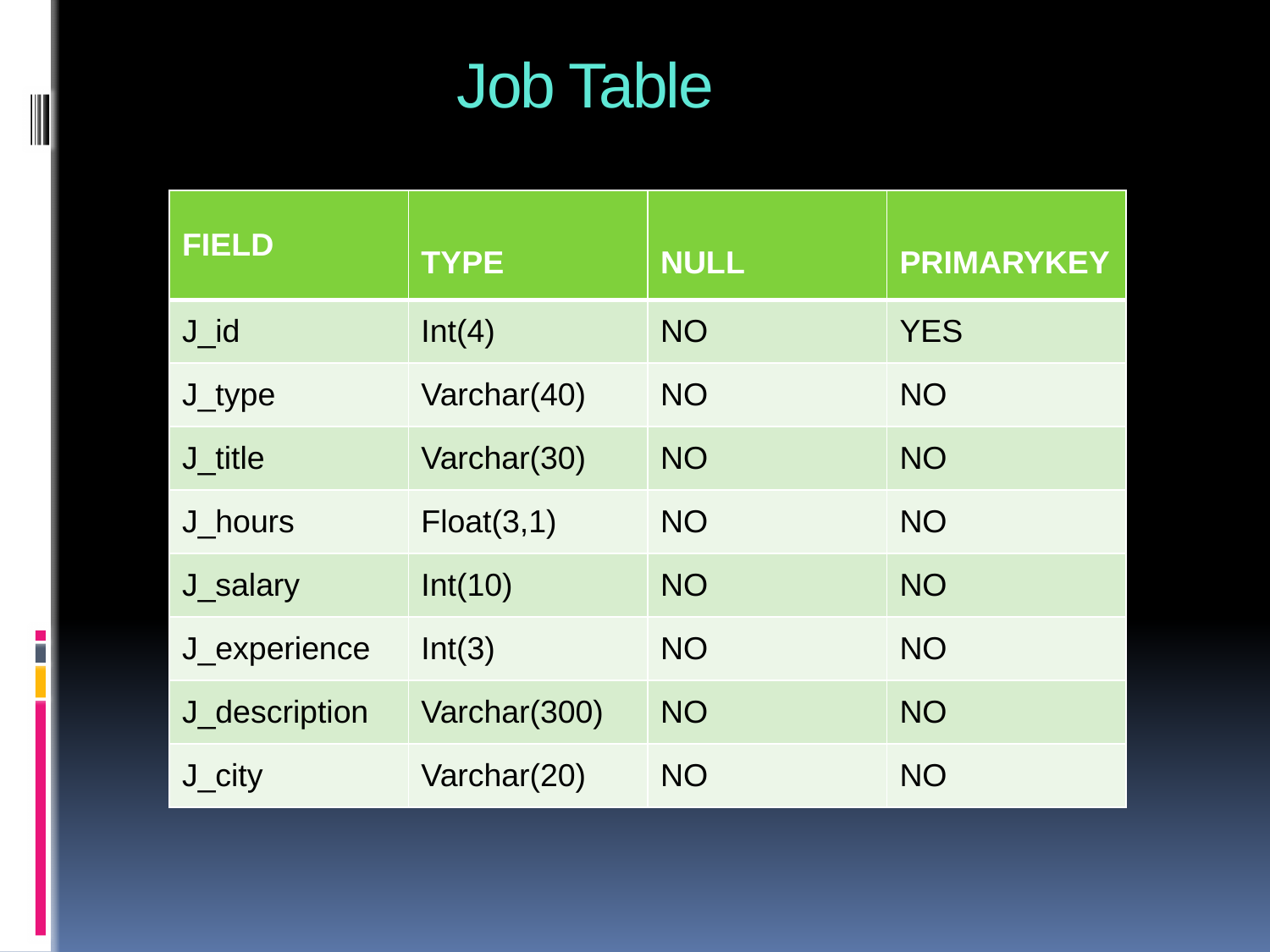

# Job Table
| FIELD | TYPE | NULL | PRIMARYKEY |
| --- | --- | --- | --- |
| J\_id | Int(4) | NO | YES |
| J\_type | Varchar(40) | NO | NO |
| J\_title | Varchar(30) | NO | NO |
| J\_hours | Float(3,1) | NO | NO |
| J\_salary | Int(10) | NO | NO |
| J\_experience | Int(3) | NO | NO |
| J\_description | Varchar(300) | NO | NO |
| J\_city | Varchar(20) | NO | NO |